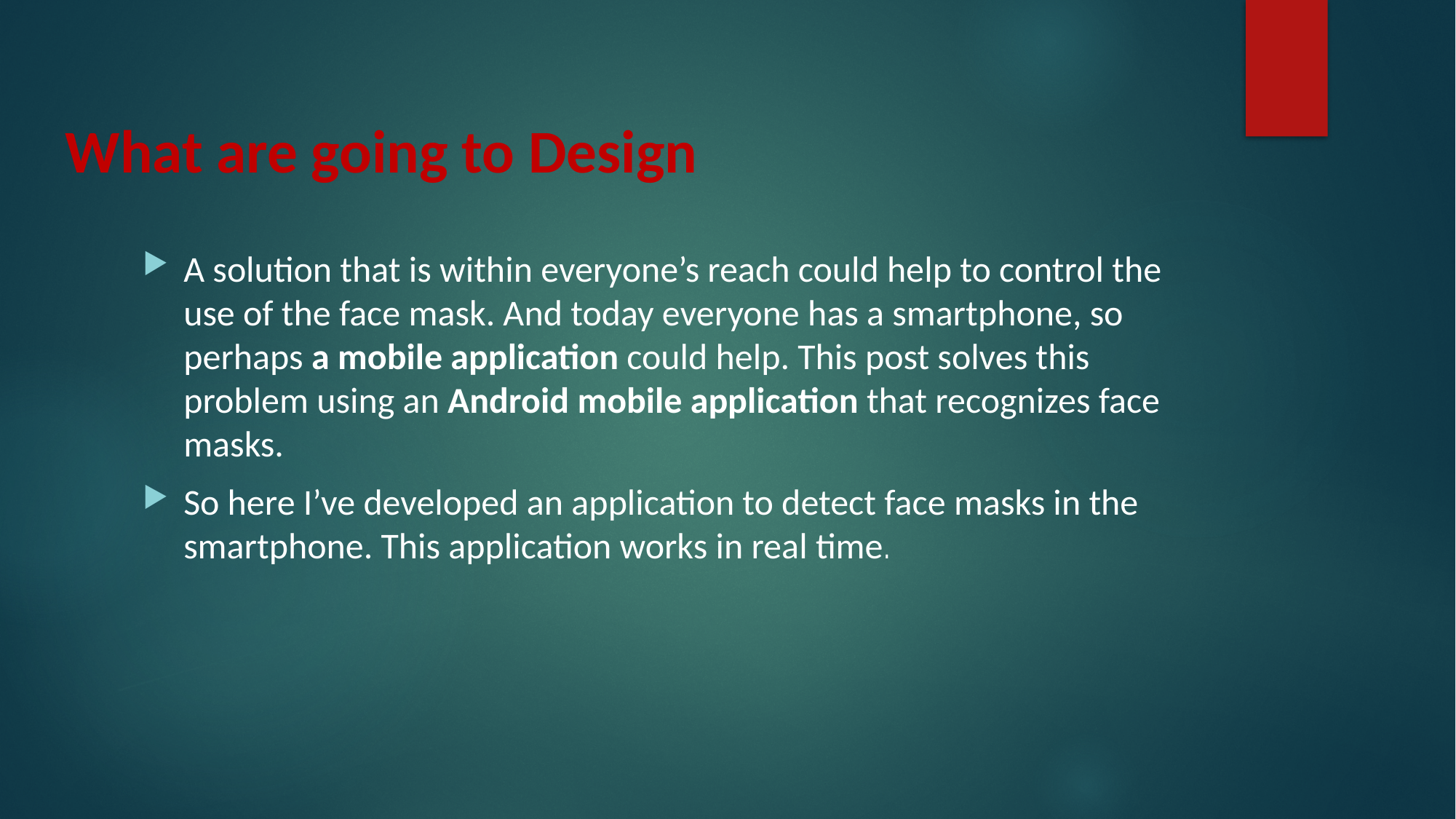

What are going to Design
A solution that is within everyone’s reach could help to control the use of the face mask. And today everyone has a smartphone, so perhaps a mobile application could help. This post solves this problem using an Android mobile application that recognizes face masks.
So here I’ve developed an application to detect face masks in the smartphone. This application works in real time.